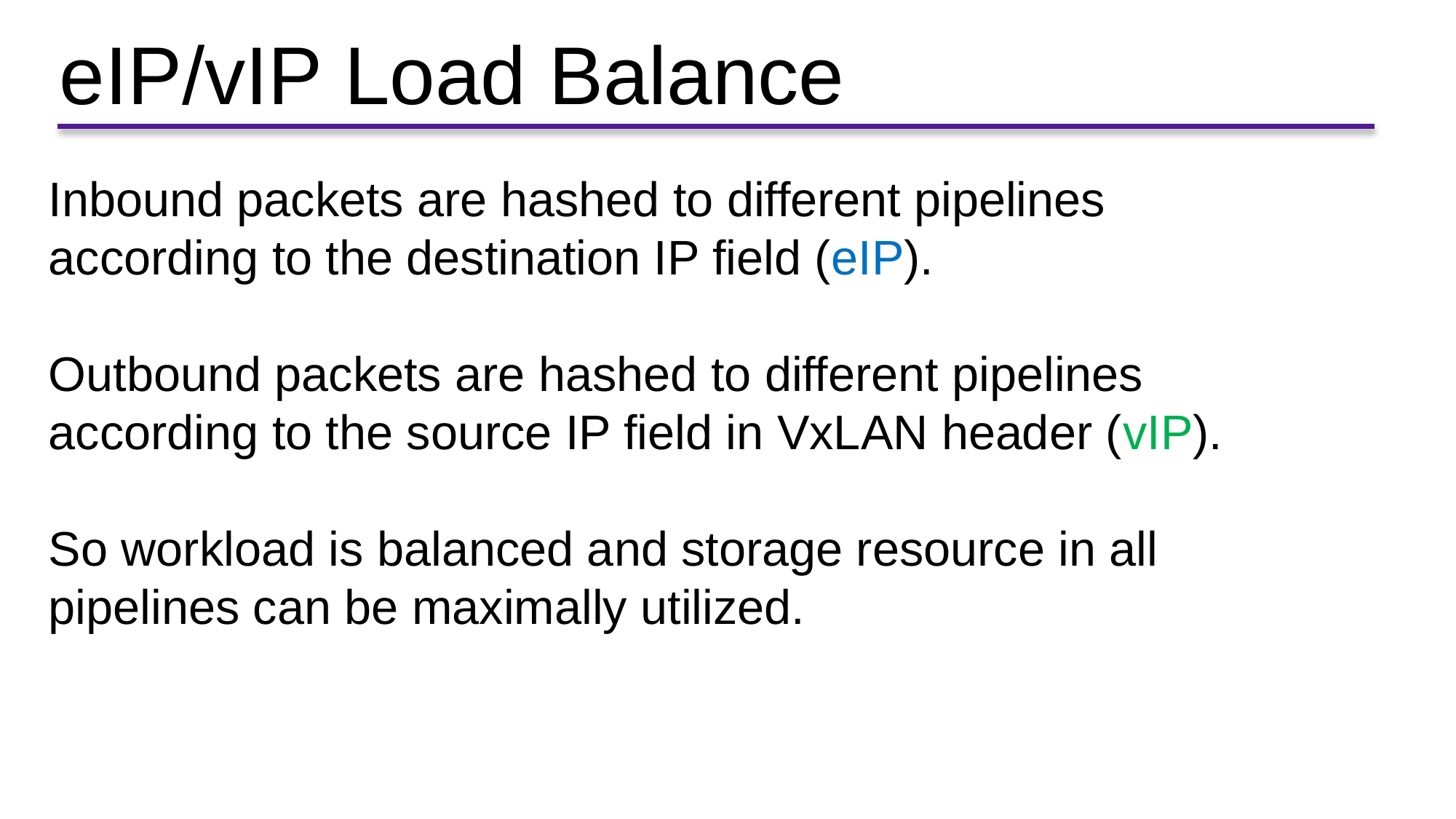

eIP/vIP Load Balance
Inbound packets are hashed to different pipelines according to the destination IP field (eIP).

Outbound packets are hashed to different pipelines according to the source IP field in VxLAN header (vIP).

So workload is balanced and storage resource in all pipelines can be maximally utilized.